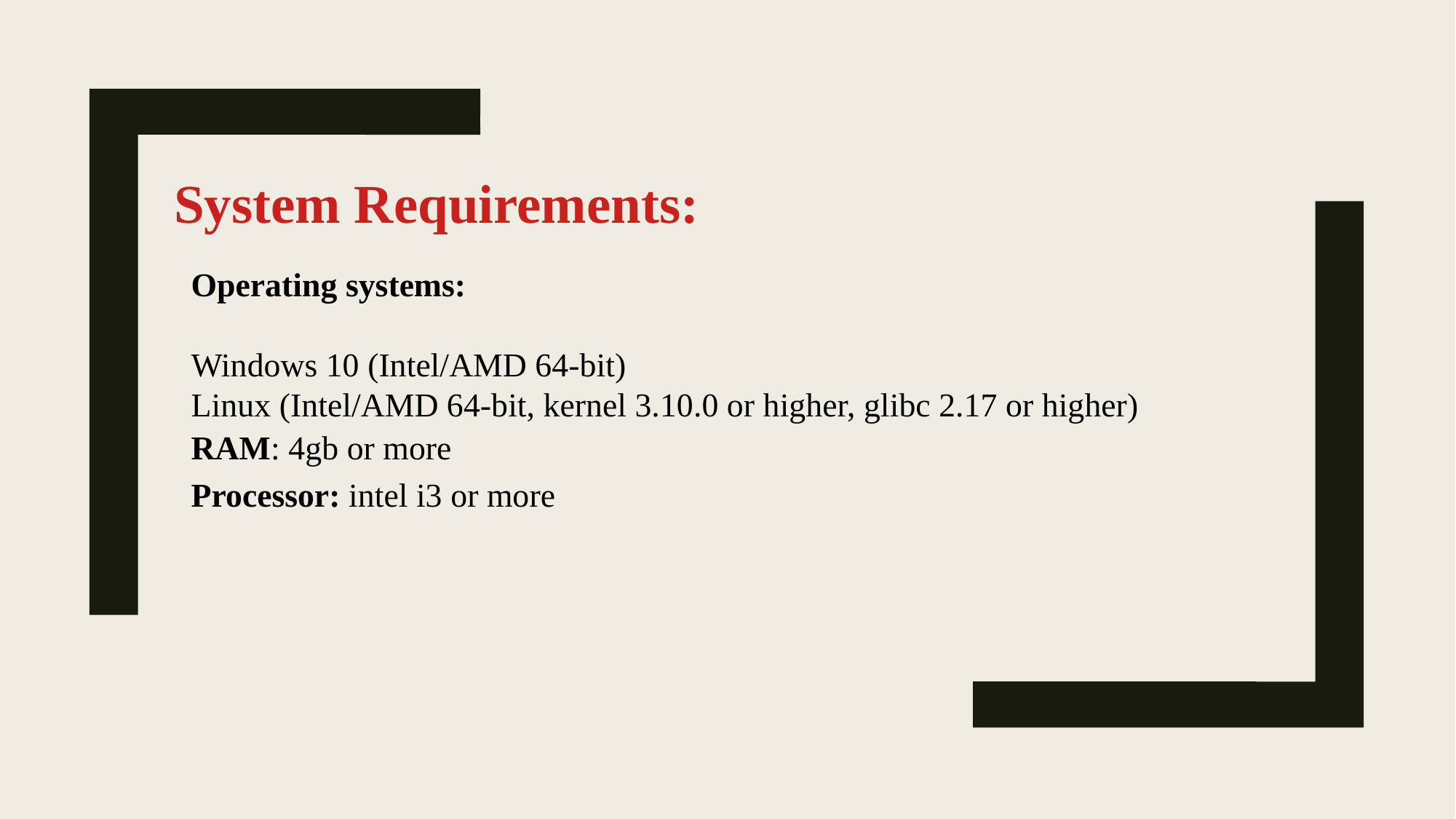

System Requirements:
Operating systems:

Windows 10 (Intel/AMD 64-bit)
Linux (Intel/AMD 64-bit, kernel 3.10.0 or higher, glibc 2.17 or higher)
RAM: 4gb or more
Processor: intel i3 or more